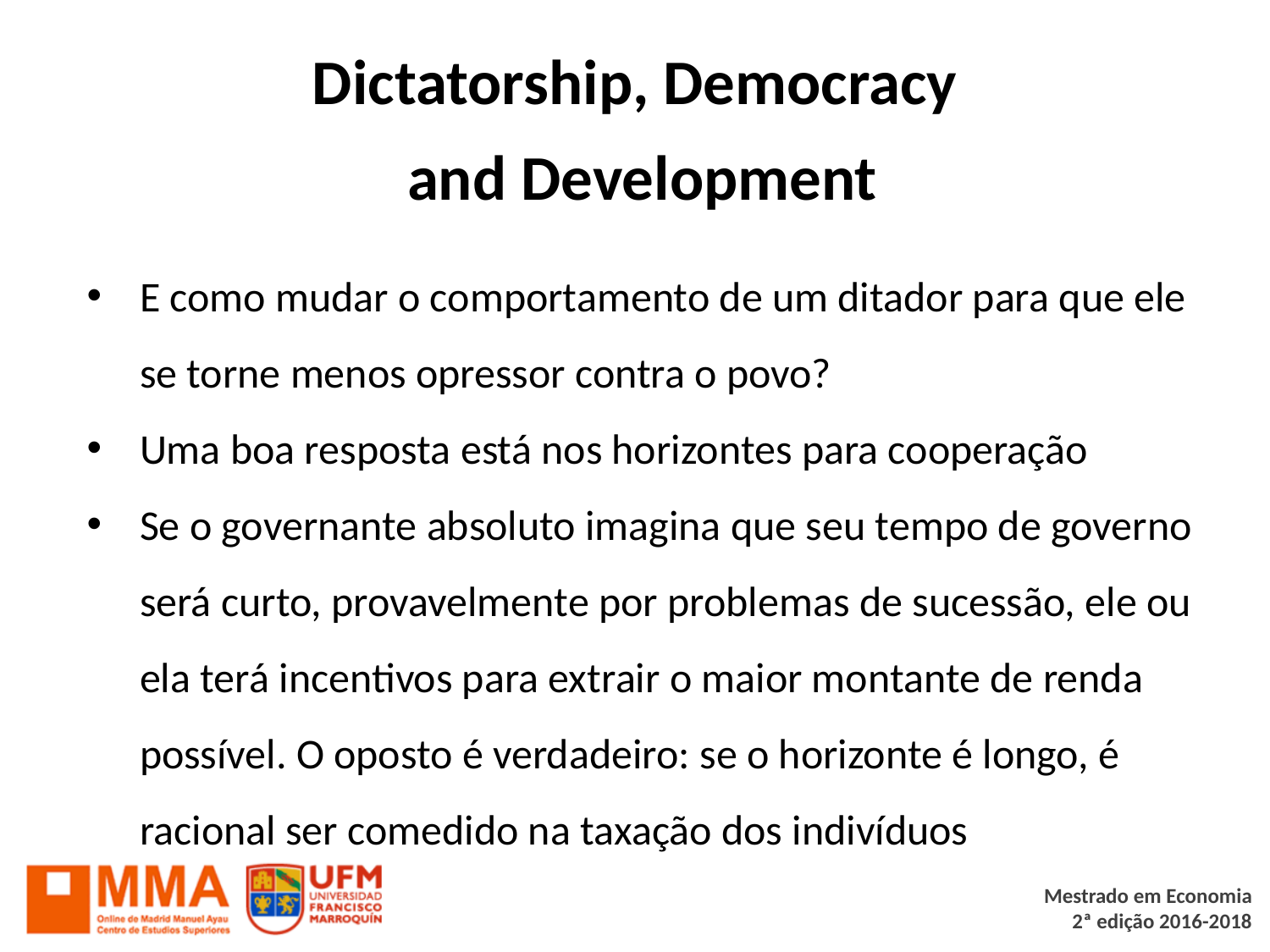

# Dictatorship, Democracy
 and Development
E como mudar o comportamento de um ditador para que ele se torne menos opressor contra o povo?
Uma boa resposta está nos horizontes para cooperação
Se o governante absoluto imagina que seu tempo de governo será curto, provavelmente por problemas de sucessão, ele ou ela terá incentivos para extrair o maior montante de renda possível. O oposto é verdadeiro: se o horizonte é longo, é racional ser comedido na taxação dos indivíduos